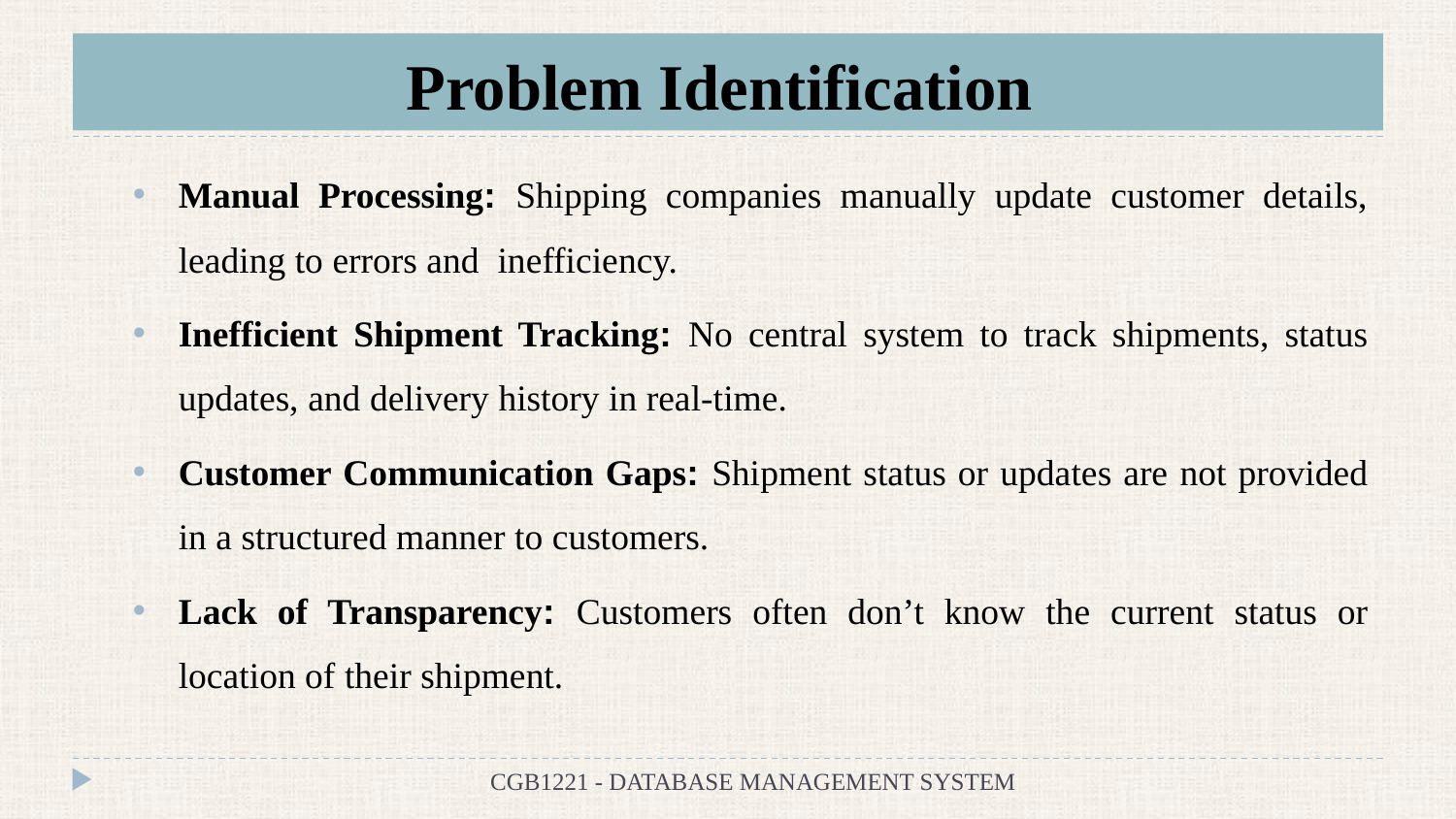

# Problem Identification
Manual Processing: Shipping companies manually update customer details, leading to errors and  inefficiency.
Inefficient Shipment Tracking: No central system to track shipments, status updates, and delivery history in real-time.
Customer Communication Gaps: Shipment status or updates are not provided in a structured manner to customers.
Lack of Transparency: Customers often don’t know the current status or location of their shipment.

CGB1221 - DATABASE MANAGEMENT SYSTEM